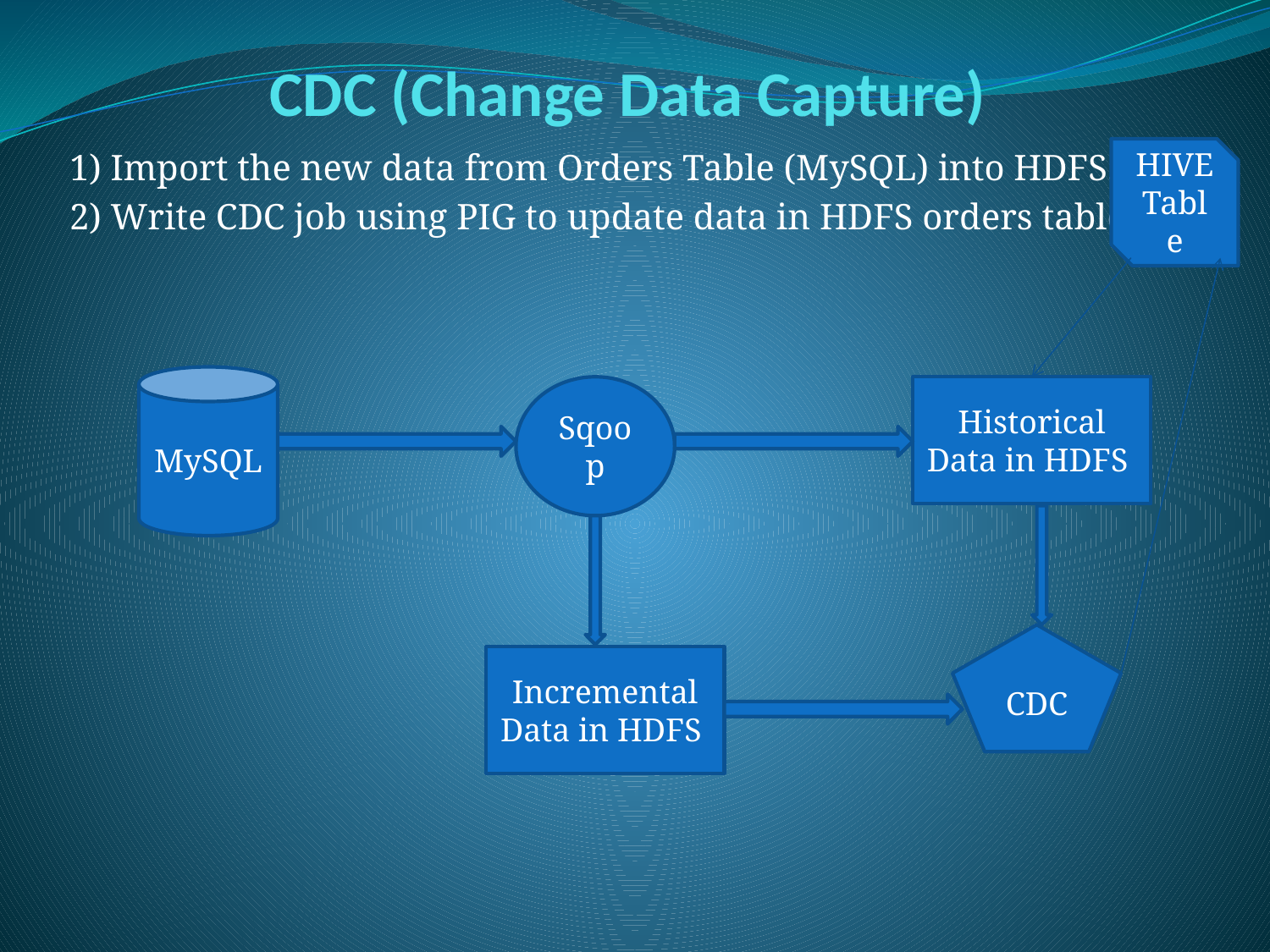

# CDC (Change Data Capture)
1) Import the new data from Orders Table (MySQL) into HDFS.
2) Write CDC job using PIG to update data in HDFS orders table.

HIVE Table
MySQL
Sqoop
Historical Data in HDFS

CDC
Incremental Data in HDFS